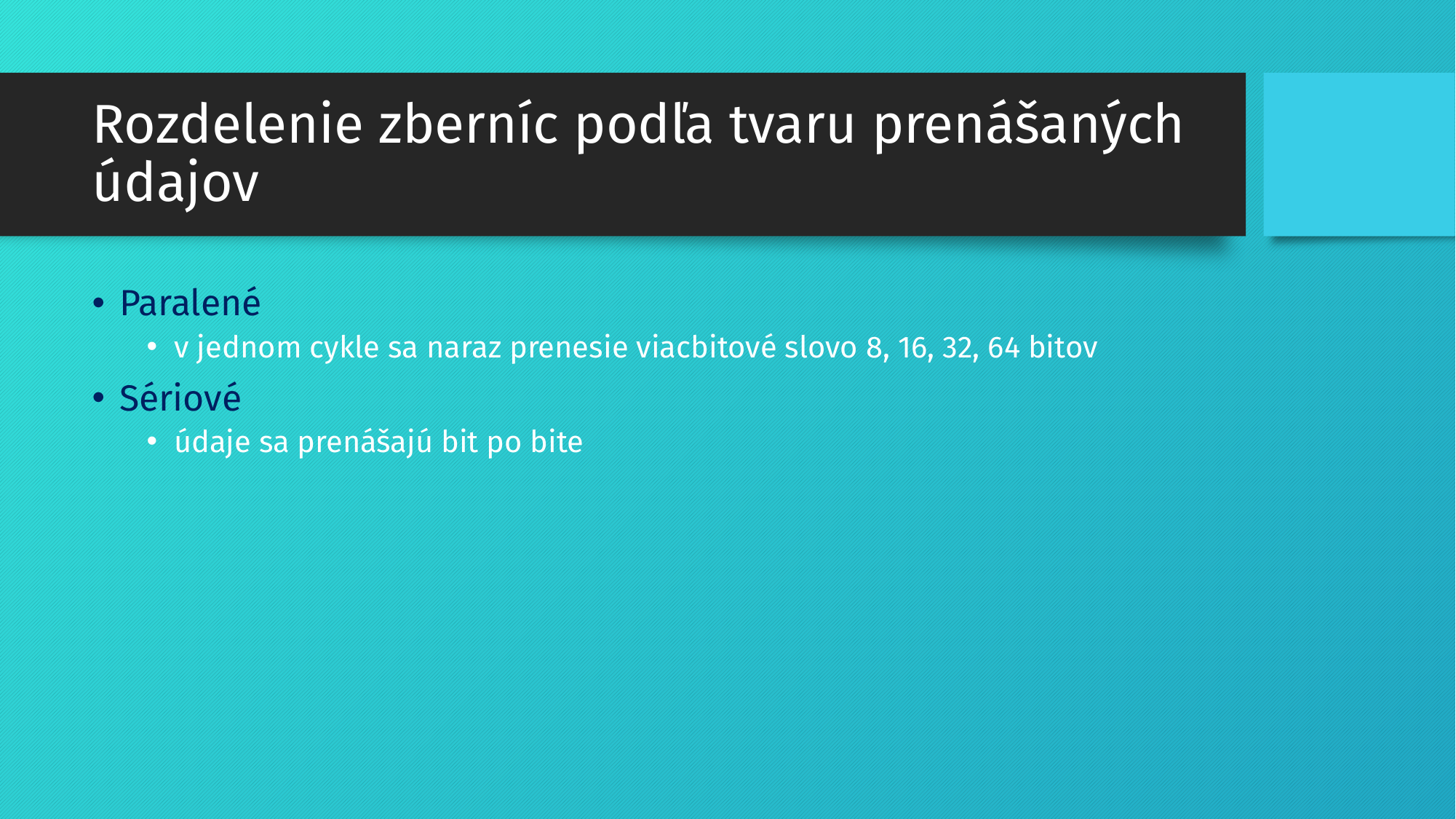

# Rozdelenie zberníc podľa tvaru prenášaných údajov
Paralené
v jednom cykle sa naraz prenesie viacbitové slovo 8, 16, 32, 64 bitov
Sériové
údaje sa prenášajú bit po bite